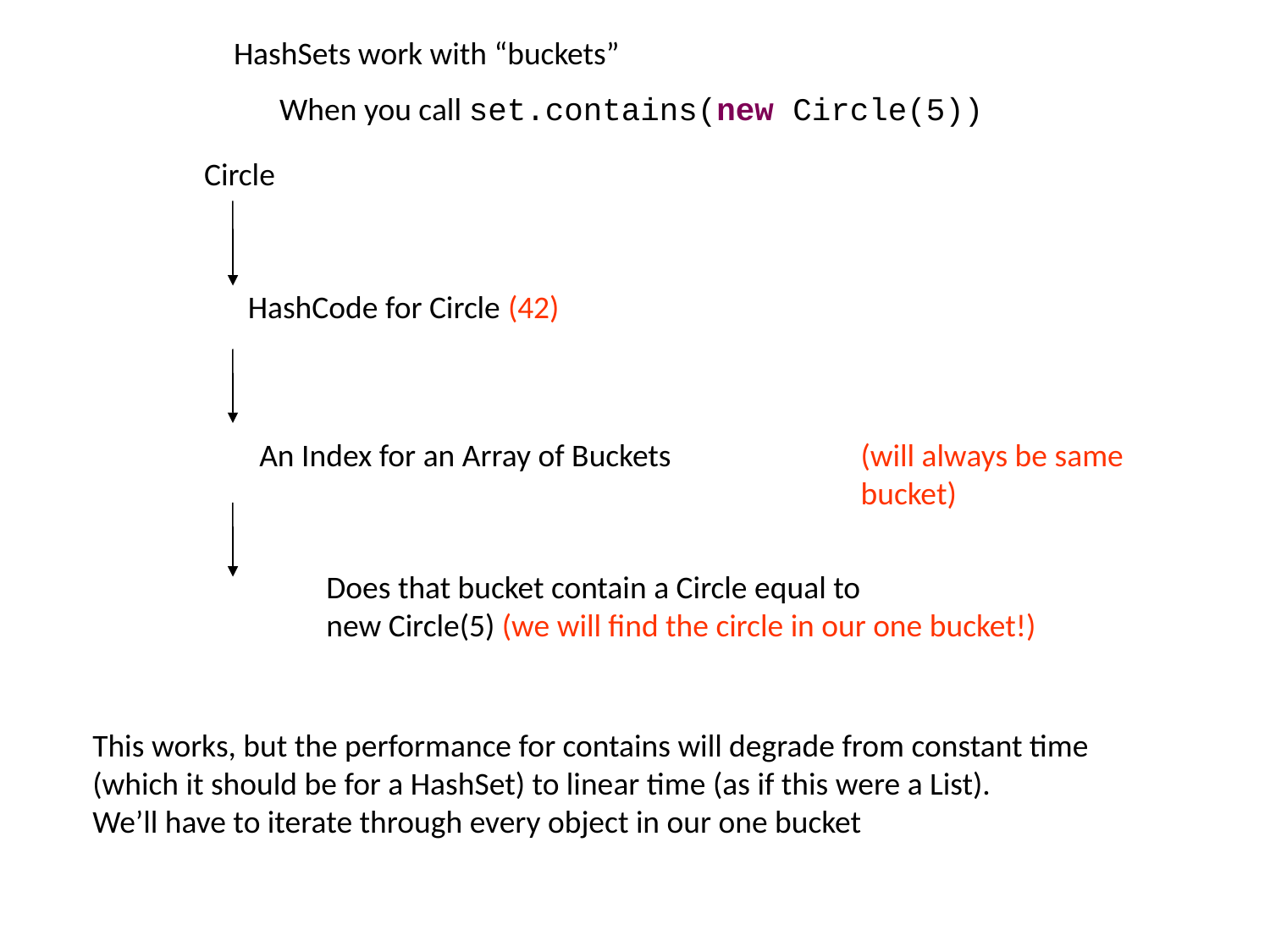

HashSets work with “buckets”
When you call set.contains(new Circle(5))
Circle

HashCode for Circle (42)

An Index for an Array of Buckets
(will always be same
bucket)

Does that bucket contain a Circle equal to
new Circle(5) (we will find the circle in our one bucket!)
This works, but the performance for contains will degrade from constant time
(which it should be for a HashSet) to linear time (as if this were a List).
We’ll have to iterate through every object in our one bucket